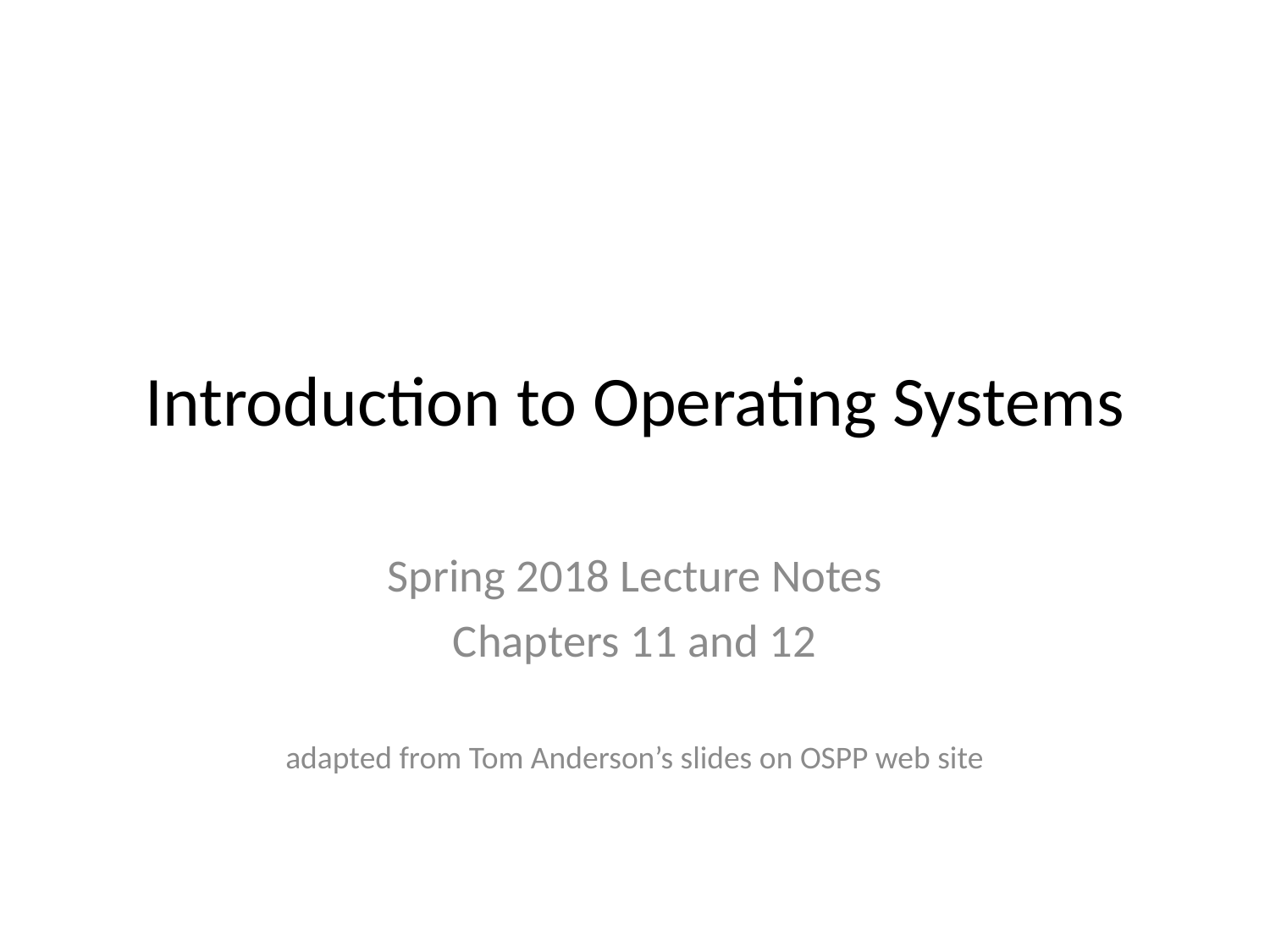

# Introduction to Operating Systems
Spring 2018 Lecture Notes
Chapters 11 and 12

adapted from Tom Anderson’s slides on OSPP web site